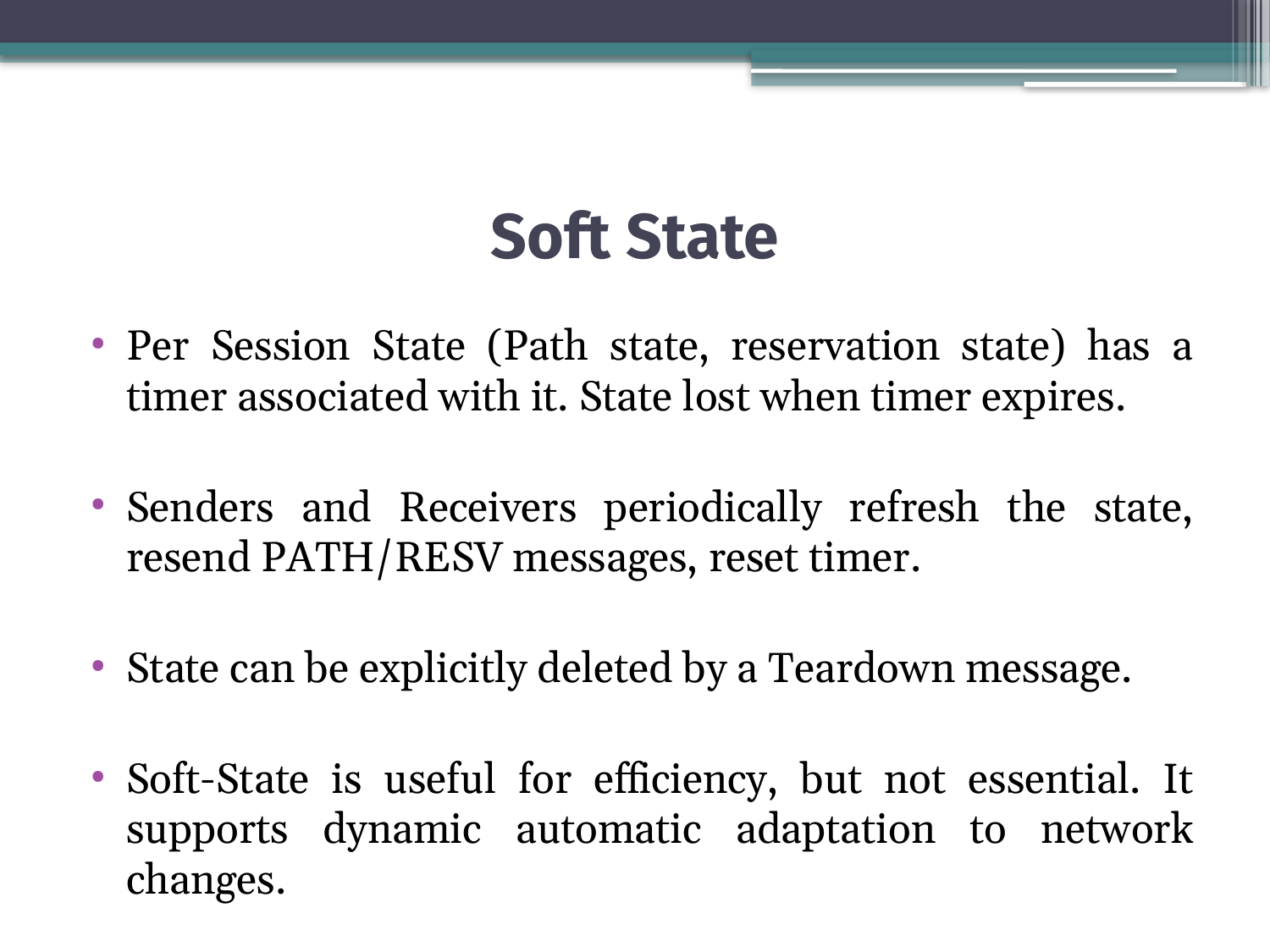

# Soft State
Per Session State (Path state, reservation state) has a timer associated with it. State lost when timer expires.

Senders and Receivers periodically refresh the state, resend PATH/RESV messages, reset timer.

State can be explicitly deleted by a Teardown message.

Soft-State is useful for efficiency, but not essential. It supports dynamic automatic adaptation to network changes.